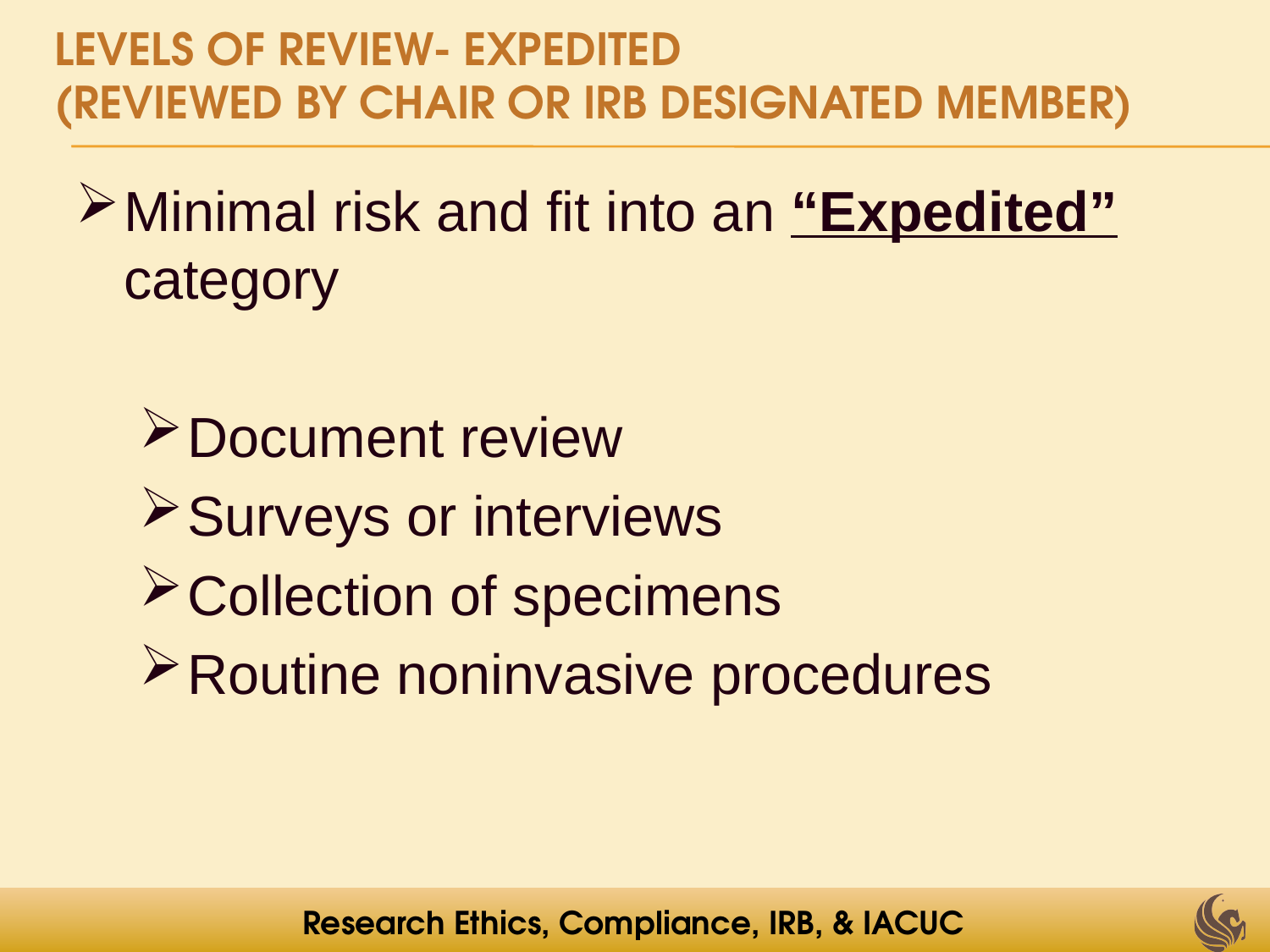

# Levels of review- Expedited (reviewed by Chair or IRB designated member)

Minimal risk and fit into an “Expedited” category

Document review
Surveys or interviews
Collection of specimens
Routine noninvasive procedures

Research Ethics, Compliance, IRB, & IACUC